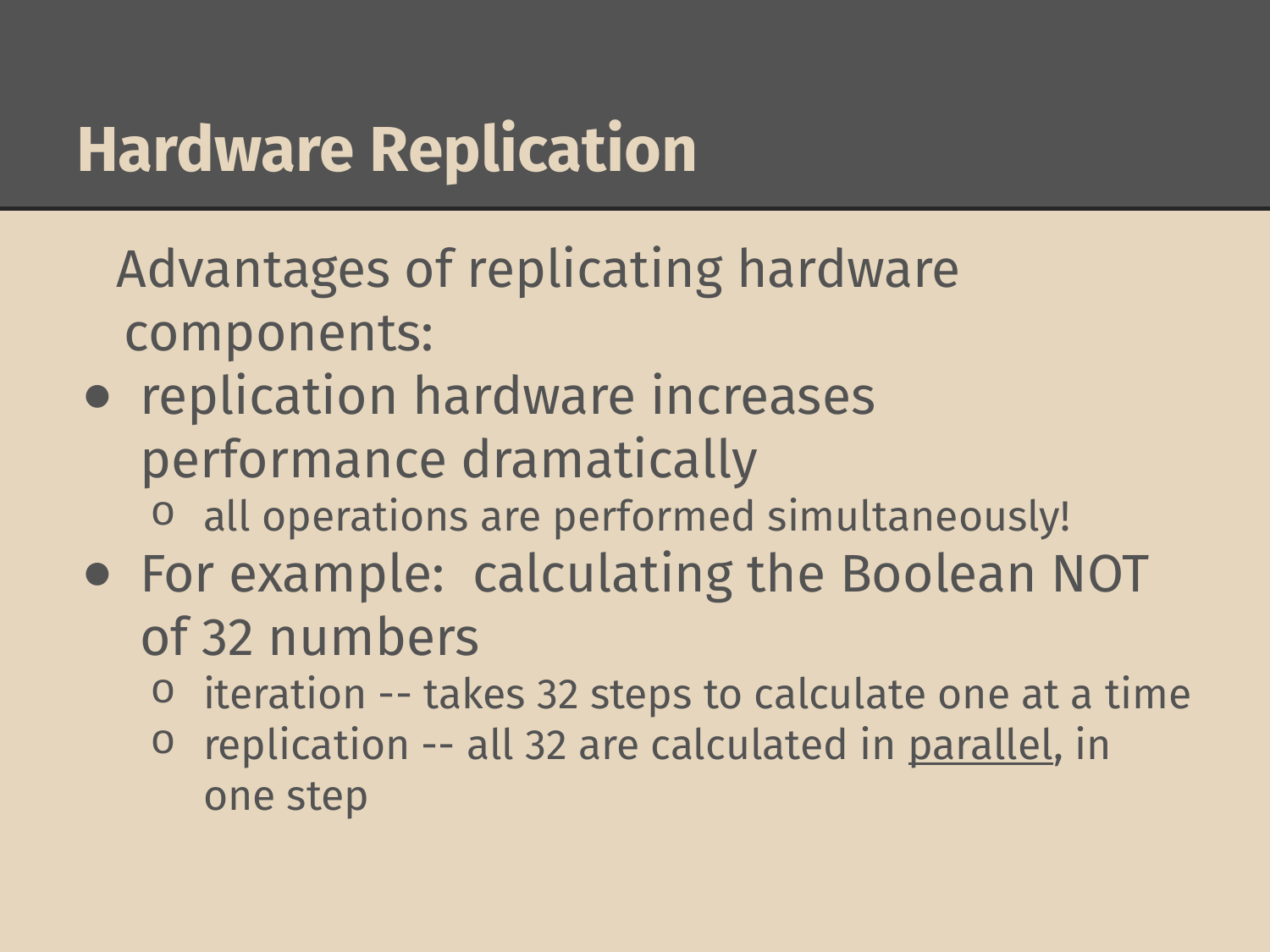

# Hardware Replication
 Advantages of replicating hardware components:
replication hardware increases performance dramatically
all operations are performed simultaneously!
For example:  calculating the Boolean NOT of 32 numbers
iteration -- takes 32 steps to calculate one at a time
replication -- all 32 are calculated in parallel, in one step